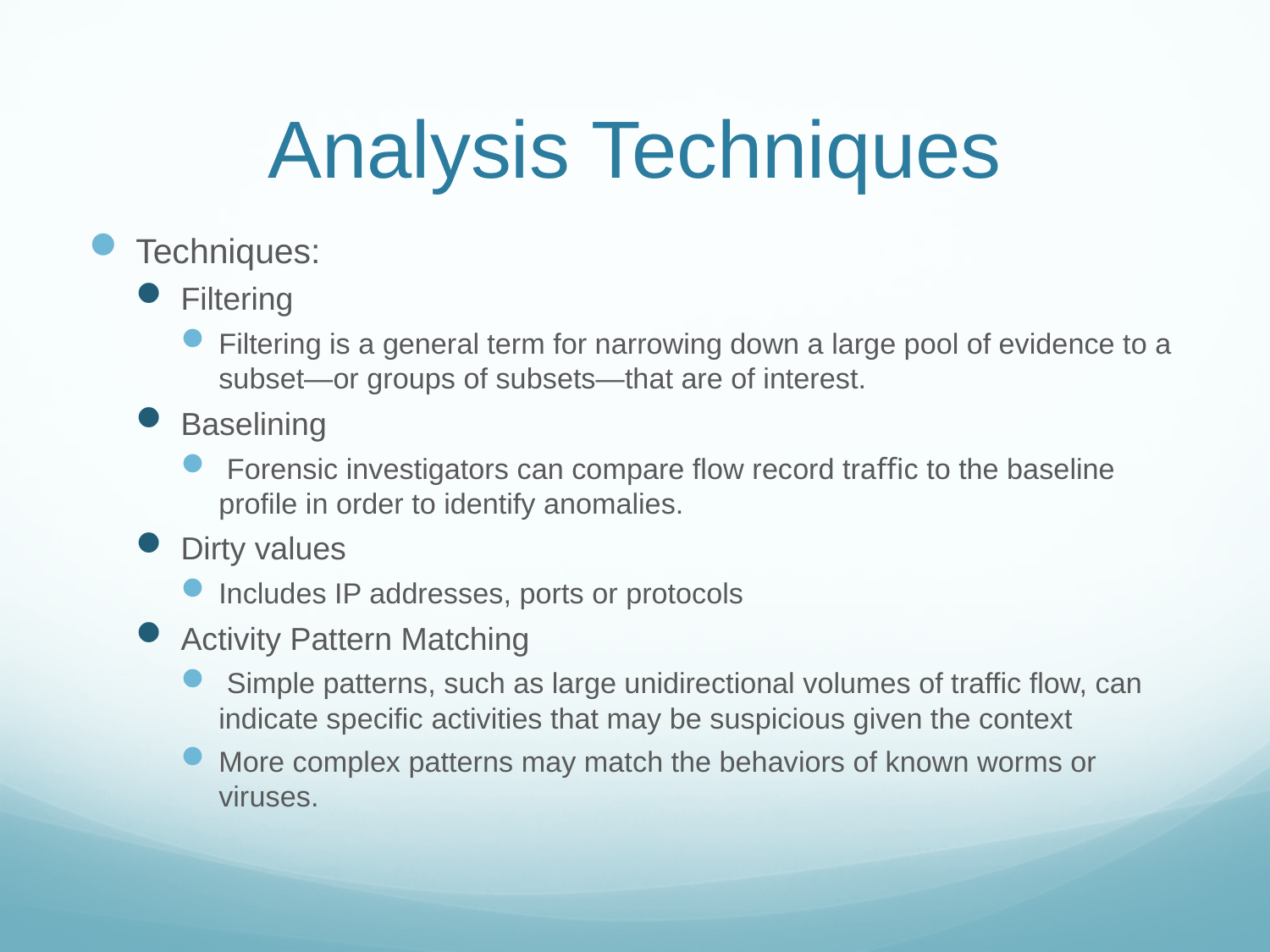

# Analysis Techniques
Techniques:
Filtering
Filtering is a general term for narrowing down a large pool of evidence to a subset—or groups of subsets—that are of interest.
Baselining
 Forensic investigators can compare ﬂow record traﬃc to the baseline proﬁle in order to identify anomalies.
Dirty values
Includes IP addresses, ports or protocols
Activity Pattern Matching
 Simple patterns, such as large unidirectional volumes of traffic flow, can indicate speciﬁc activities that may be suspicious given the context
More complex patterns may match the behaviors of known worms or viruses.